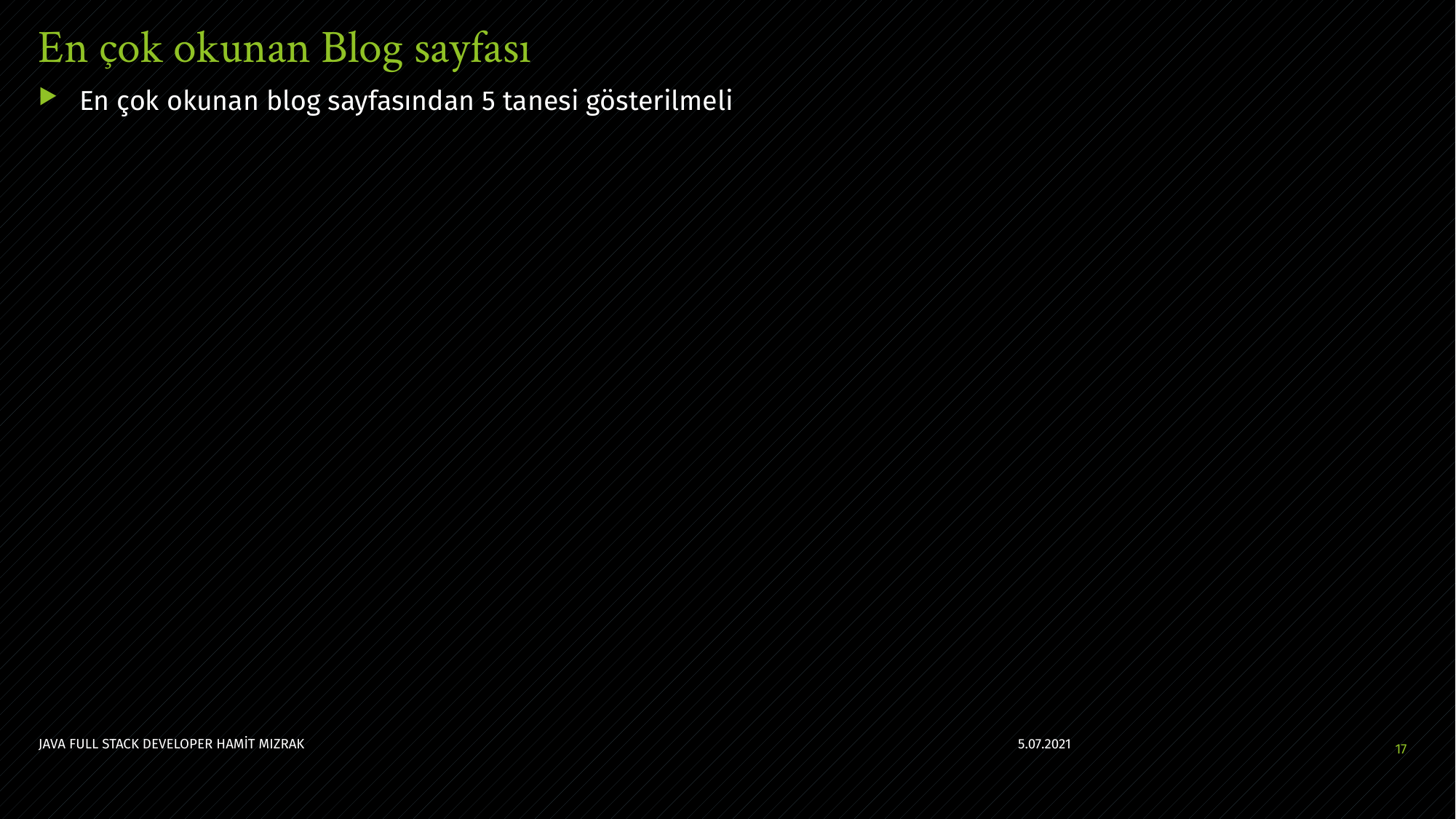

# En çok okunan Blog sayfası
En çok okunan blog sayfasından 5 tanesi gösterilmeli
JAVA FULL STACK DEVELOPER HAMİT MIZRAK
5.07.2021
17